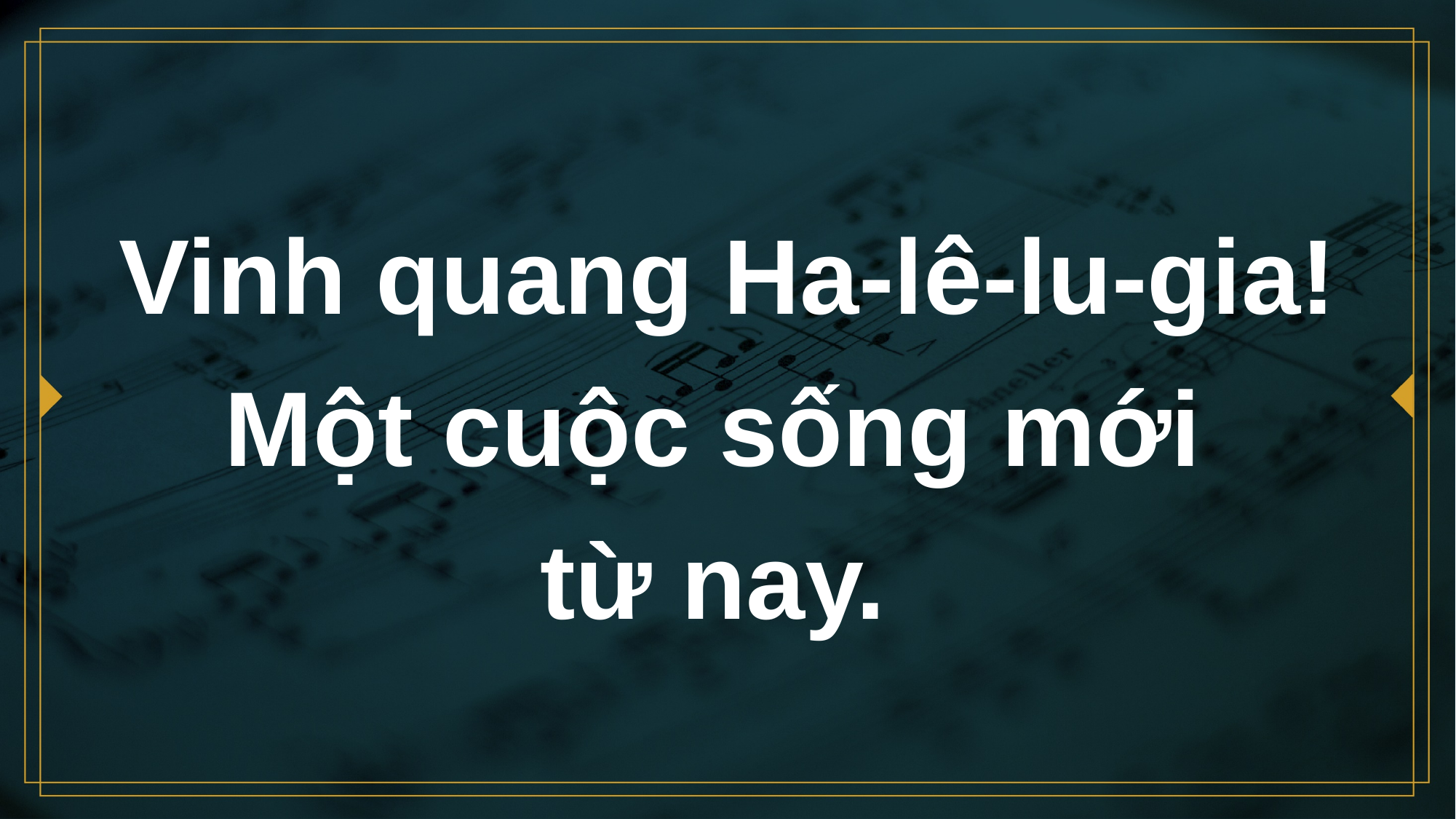

# Vinh quang Ha-lê-lu-gia! Một cuộc sống mới từ nay.